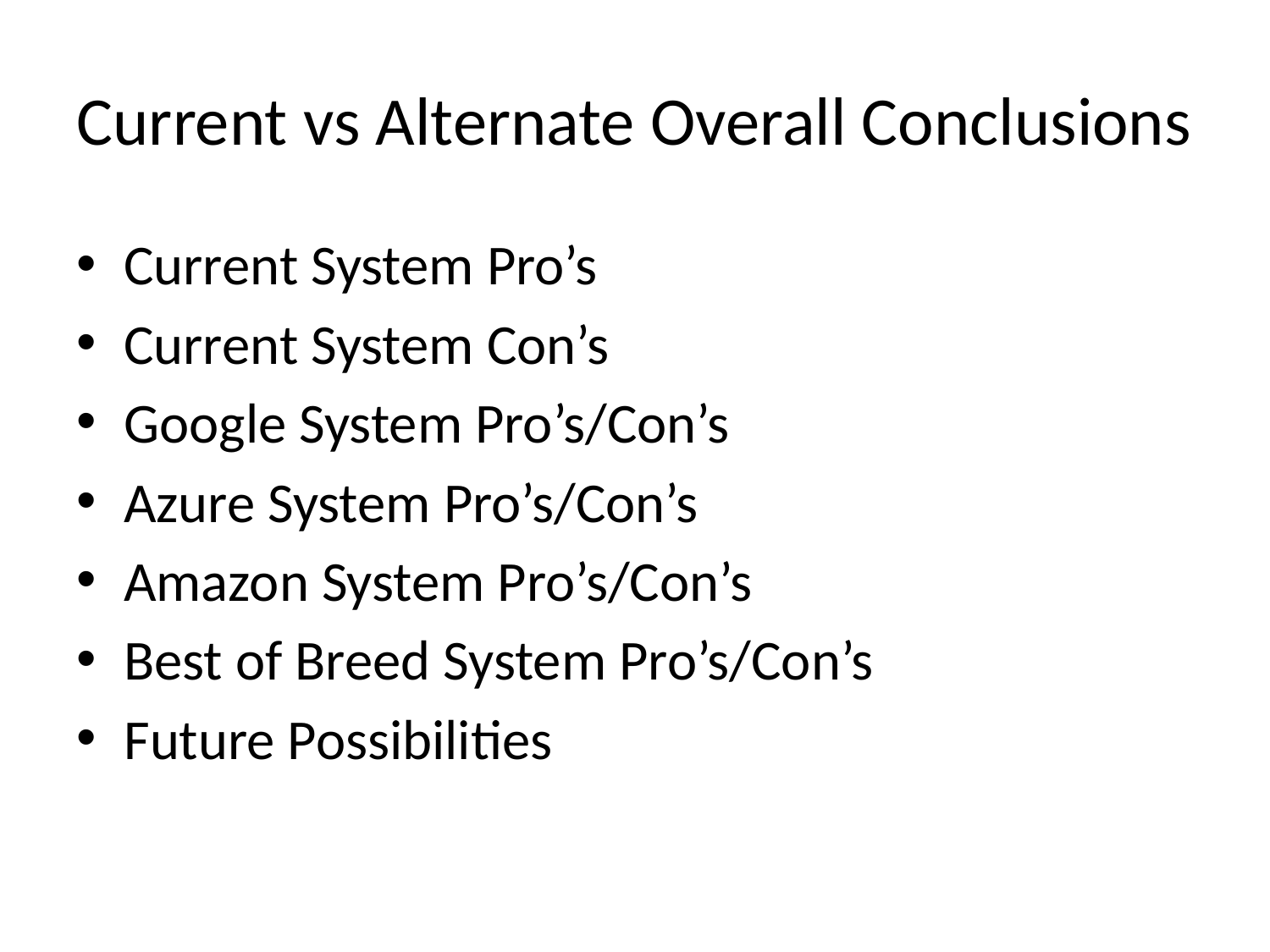

# Current vs Alternate Overall Conclusions
Current System Pro’s
Current System Con’s
Google System Pro’s/Con’s
Azure System Pro’s/Con’s
Amazon System Pro’s/Con’s
Best of Breed System Pro’s/Con’s
Future Possibilities